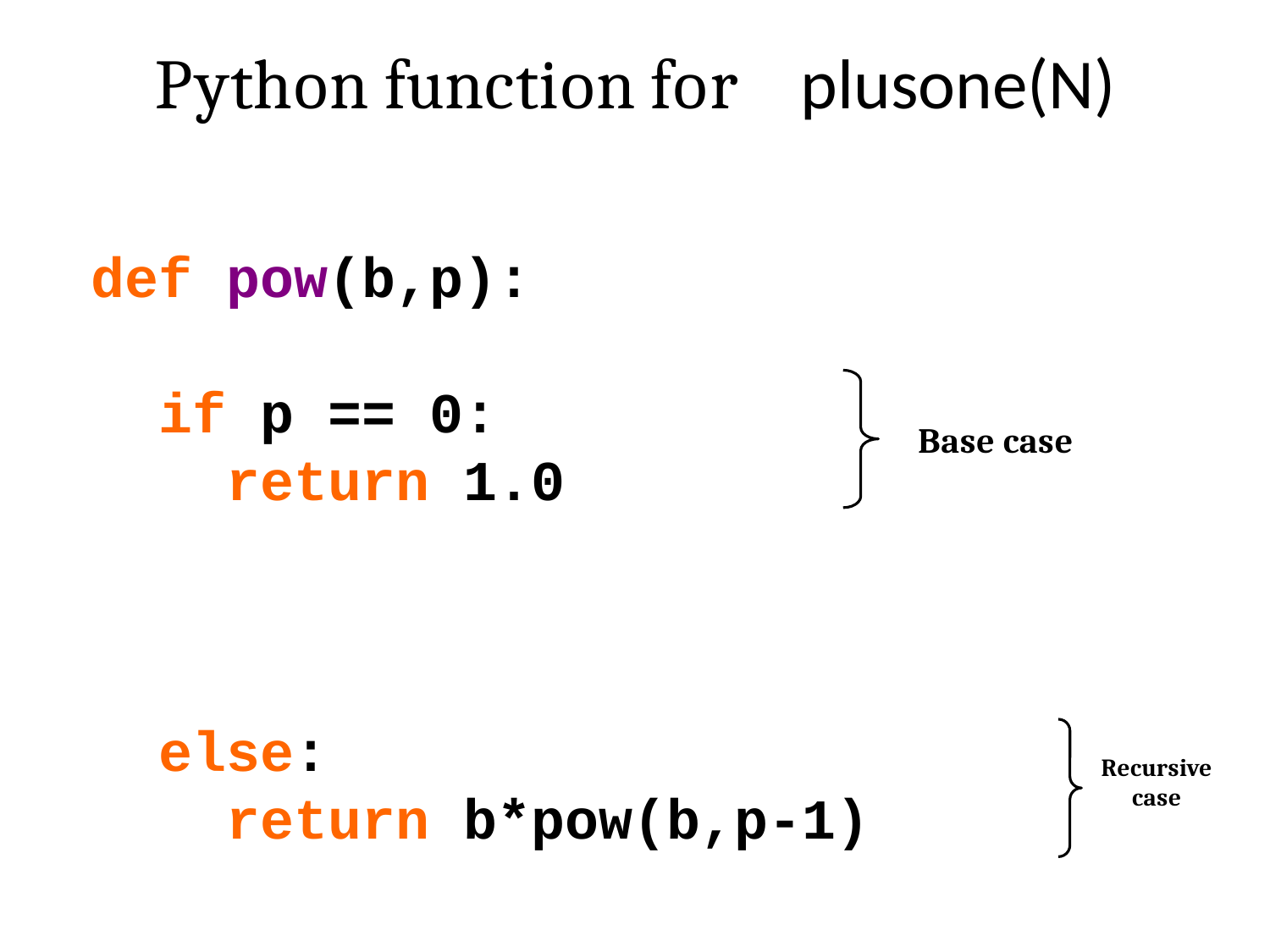

Python function for    plusone(N)
  def pow(b,p):

    if p == 0:
      return 1.0

    else:
      return b*pow(b,p-1)

Base case

Recursive case